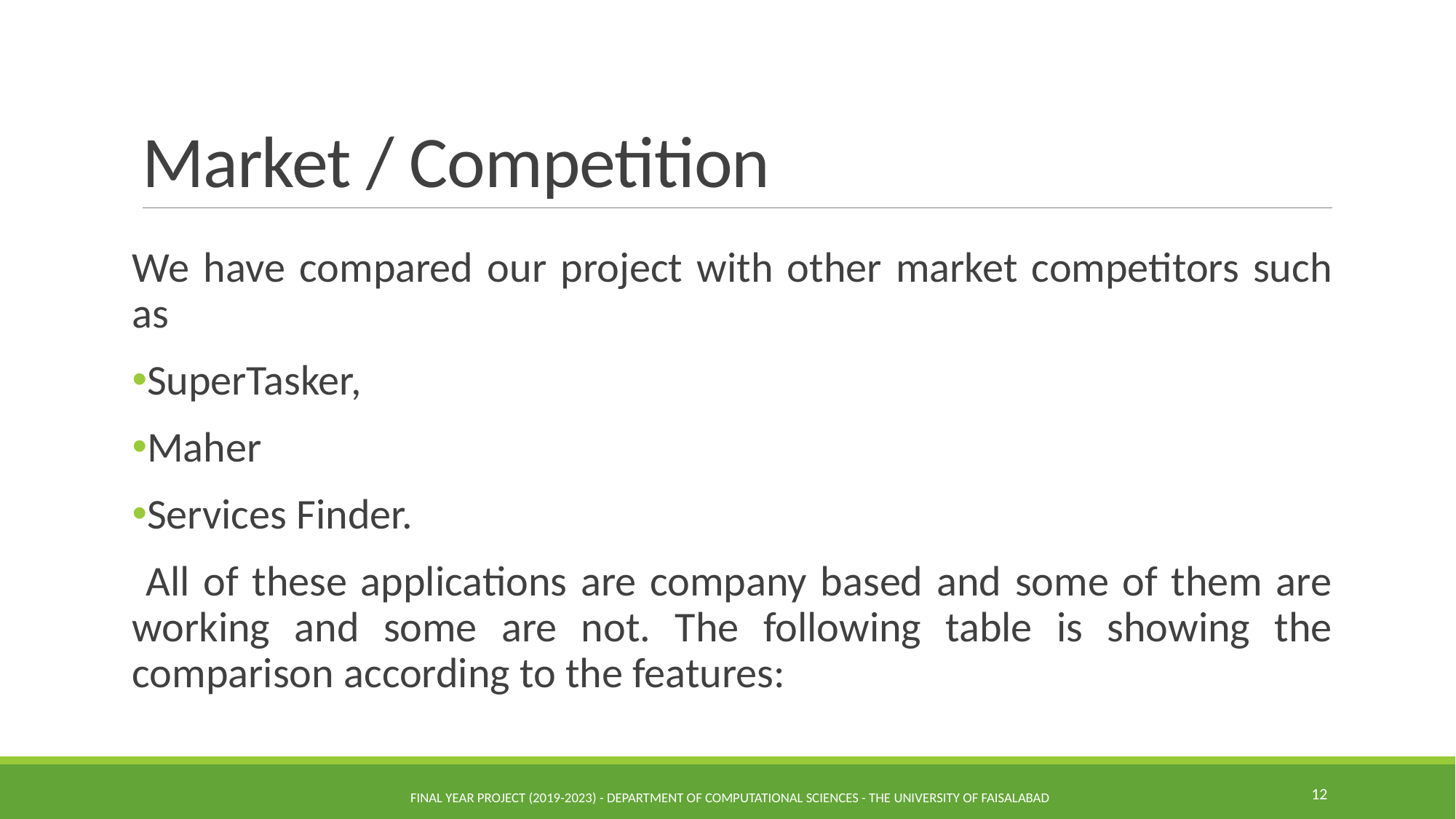

# Market / Competition
We have compared our project with other market competitors such as
SuperTasker,
Maher
Services Finder.
 All of these applications are company based and some of them are working and some are not. The following table is showing the comparison according to the features:
12
FINAL YEAR PROJECT (2019-2023) - Department of Computational Sciences - The University of Faisalabad